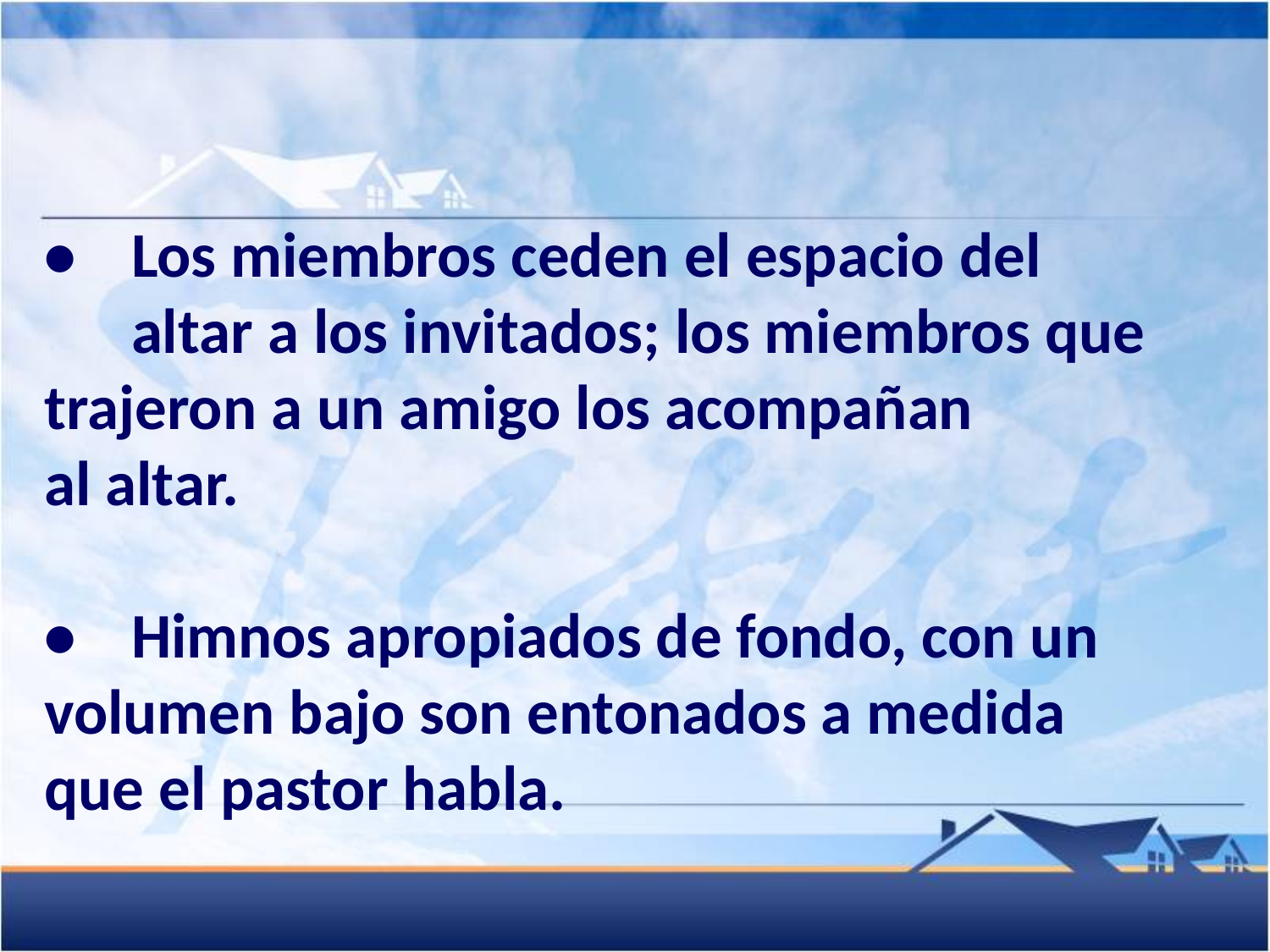

•	Los miembros ceden el espacio del 			altar a los invitados; los miembros que 	trajeron a un amigo los acompañan 		al altar.

•	Himnos apropiados de fondo, con un 	volumen bajo son entonados a medida 	que el pastor habla.